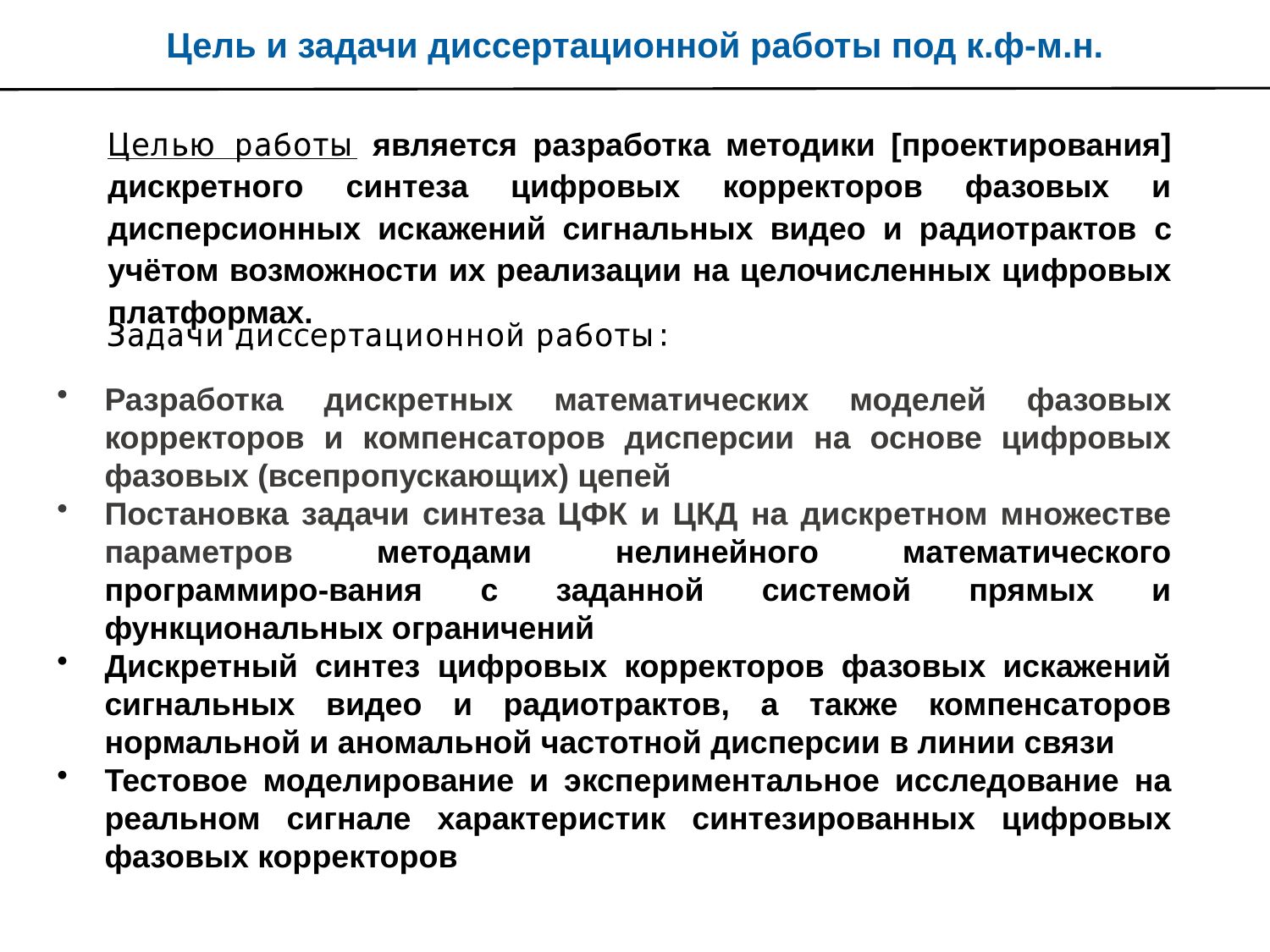

Цель и задачи диссертационной работы под к.ф-м.н.

Целью работы является разработка методики [проектирования] дискретного синтеза цифровых корректоров фазовых и дисперсионных искажений сигнальных видео и радиотрактов с учётом возможности их реализации на целочисленных цифровых платформах.
Задачи диссертационной работы:
Разработка дискретных математических моделей фазовых корректоров и компенсаторов дисперсии на основе цифровых фазовых (всепропускающих) цепей
Постановка задачи синтеза ЦФК и ЦКД на дискретном множестве параметров методами нелинейного математического программиро-вания с заданной системой прямых и функциональных ограничений
Дискретный синтез цифровых корректоров фазовых искажений сигнальных видео и радиотрактов, а также компенсаторов нормальной и аномальной частотной дисперсии в линии связи
Тестовое моделирование и экспериментальное исследование на реальном сигнале характеристик синтезированных цифровых фазовых корректоров
# 38